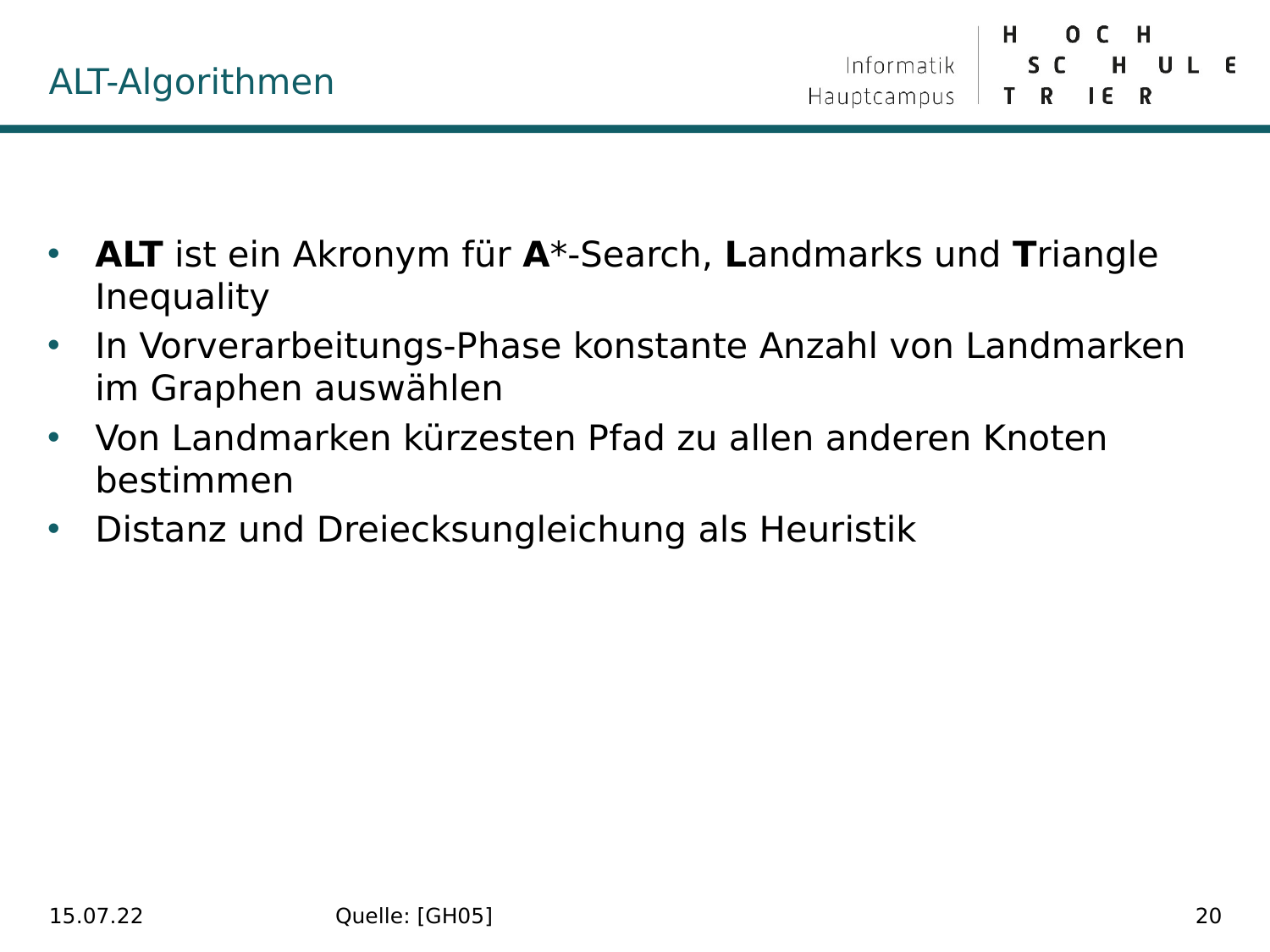

# ALT-Algorithmen

ALT ist ein Akronym für A*-Search, Landmarks und Triangle Inequality
In Vorverarbeitungs-Phase konstante Anzahl von Landmarken im Graphen auswählen
Von Landmarken kürzesten Pfad zu allen anderen Knoten bestimmen
Distanz und Dreiecksungleichung als Heuristik

15.07.22
Quelle: [GH05]
20